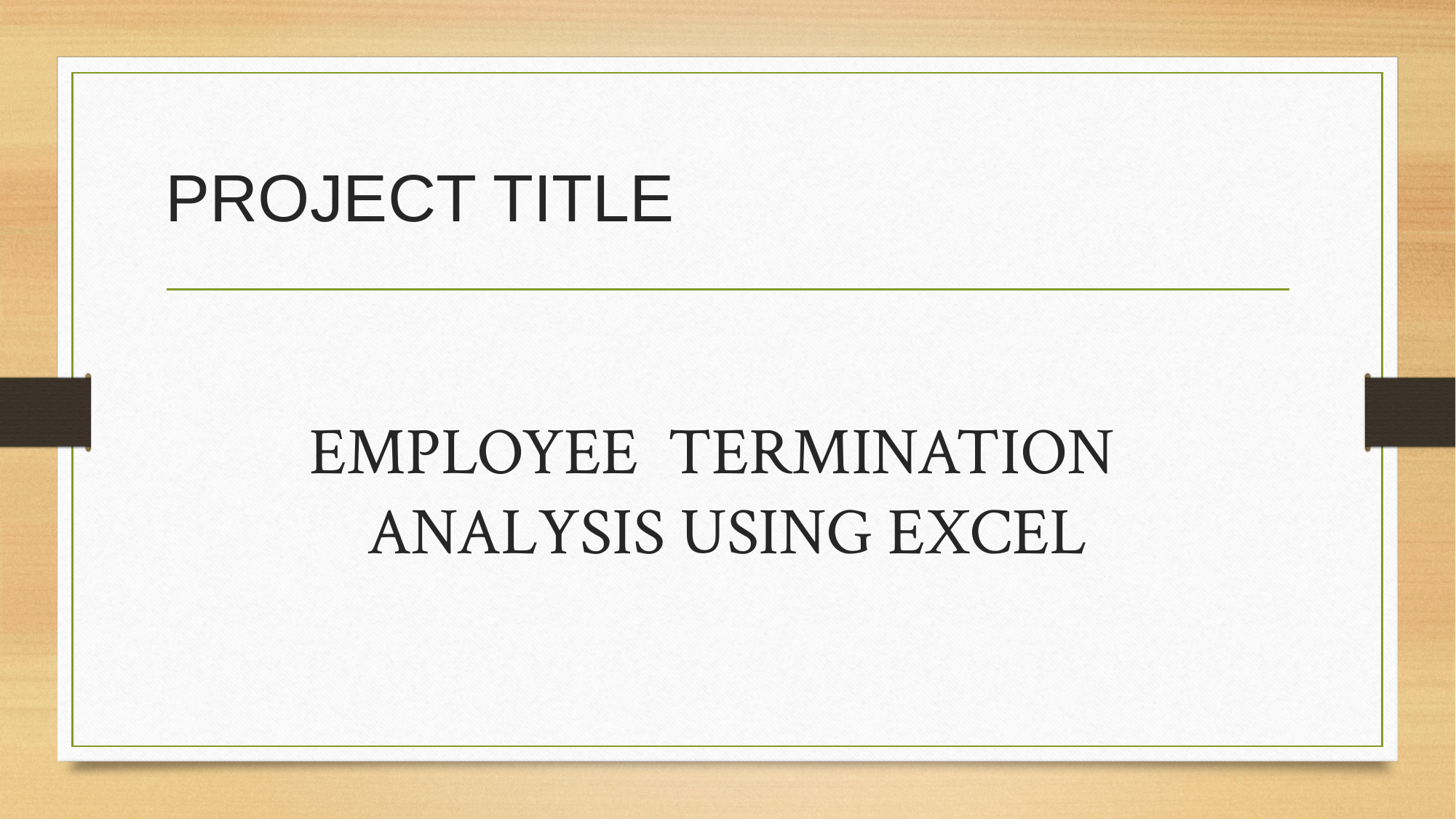

# PROJECT TITLE
 EMPLOYEE  TERMINATION    ANALYSIS USING EXCEL